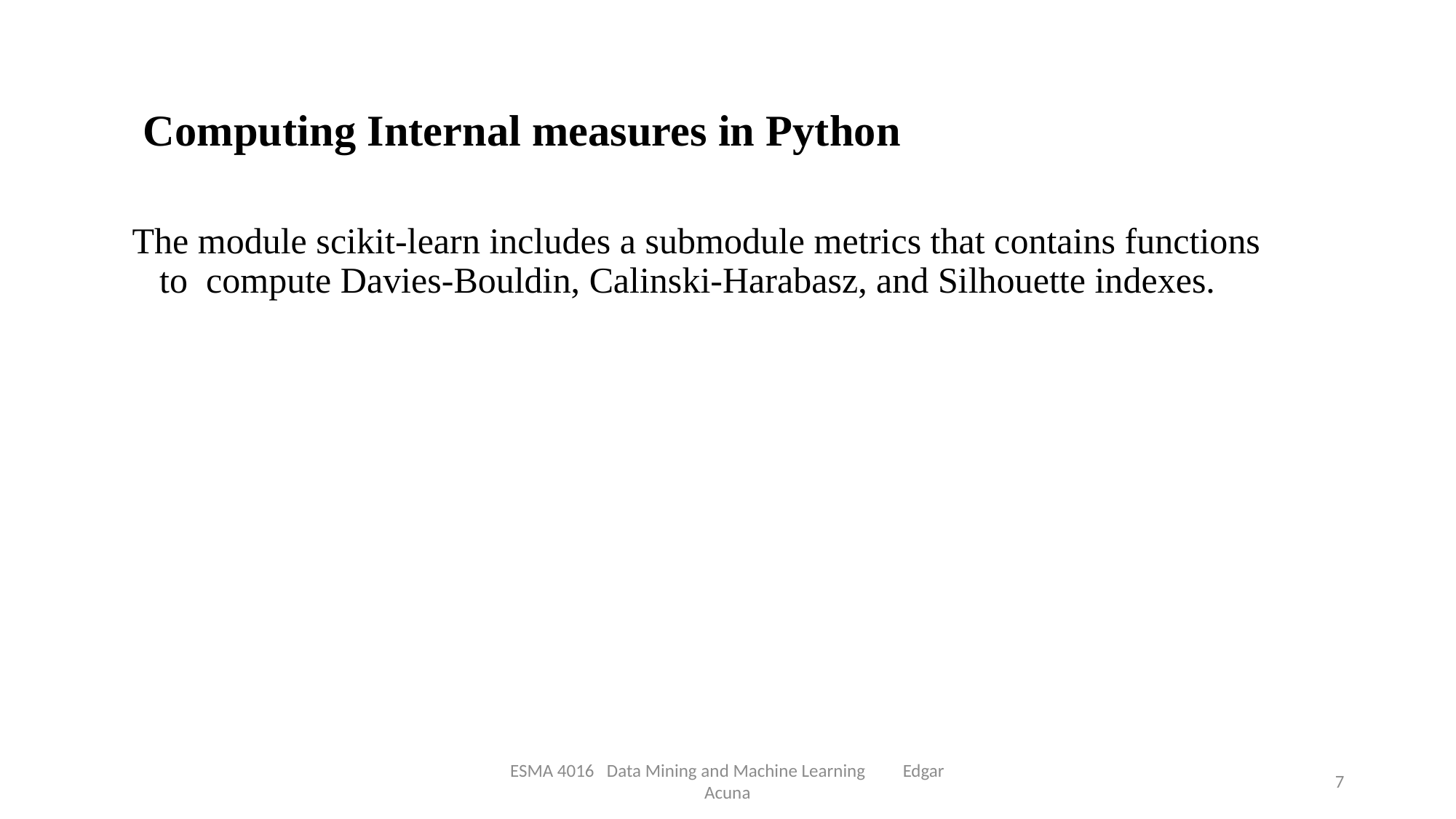

# Computing Internal measures in Python
The module scikit-learn includes a submodule metrics that contains functions to  compute Davies-Bouldin, Calinski-Harabasz, and Silhouette indexes.

ESMA 4016   Data Mining and Machine Learning         Edgar Acuna
7